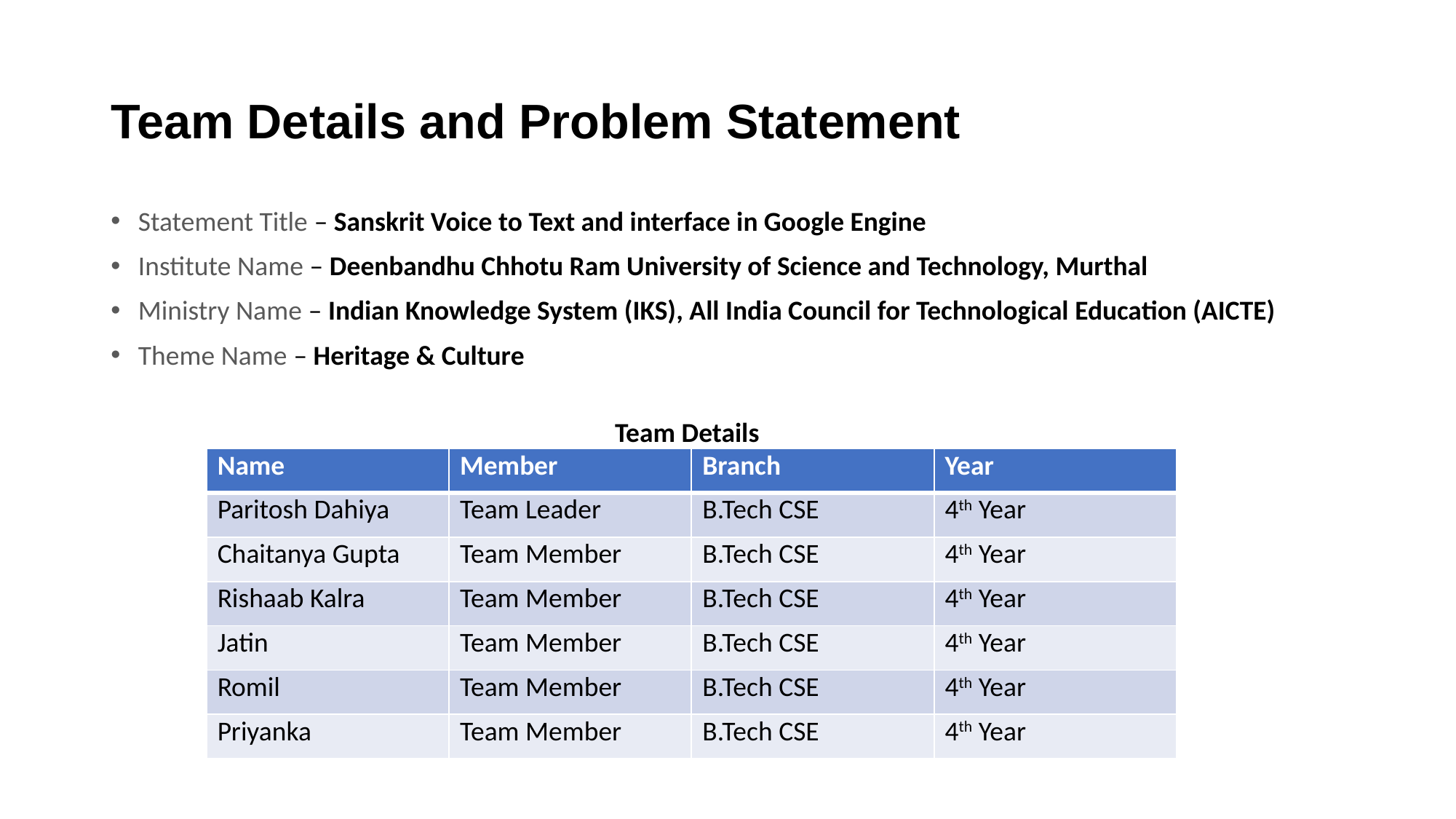

# Team Details and Problem Statement
Statement Title – Sanskrit Voice to Text and interface in Google Engine
Institute Name – Deenbandhu Chhotu Ram University of Science and Technology, Murthal
Ministry Name – Indian Knowledge System (IKS), All India Council for Technological Education (AICTE)
Theme Name – Heritage & Culture
Team Details
| Name | Member | Branch | Year |
| --- | --- | --- | --- |
| Paritosh Dahiya | Team Leader | B.Tech CSE | 4th Year |
| Chaitanya Gupta | Team Member | B.Tech CSE | 4th Year |
| Rishaab Kalra | Team Member | B.Tech CSE | 4th Year |
| Jatin | Team Member | B.Tech CSE | 4th Year |
| Romil | Team Member | B.Tech CSE | 4th Year |
| Priyanka | Team Member | B.Tech CSE | 4th Year |